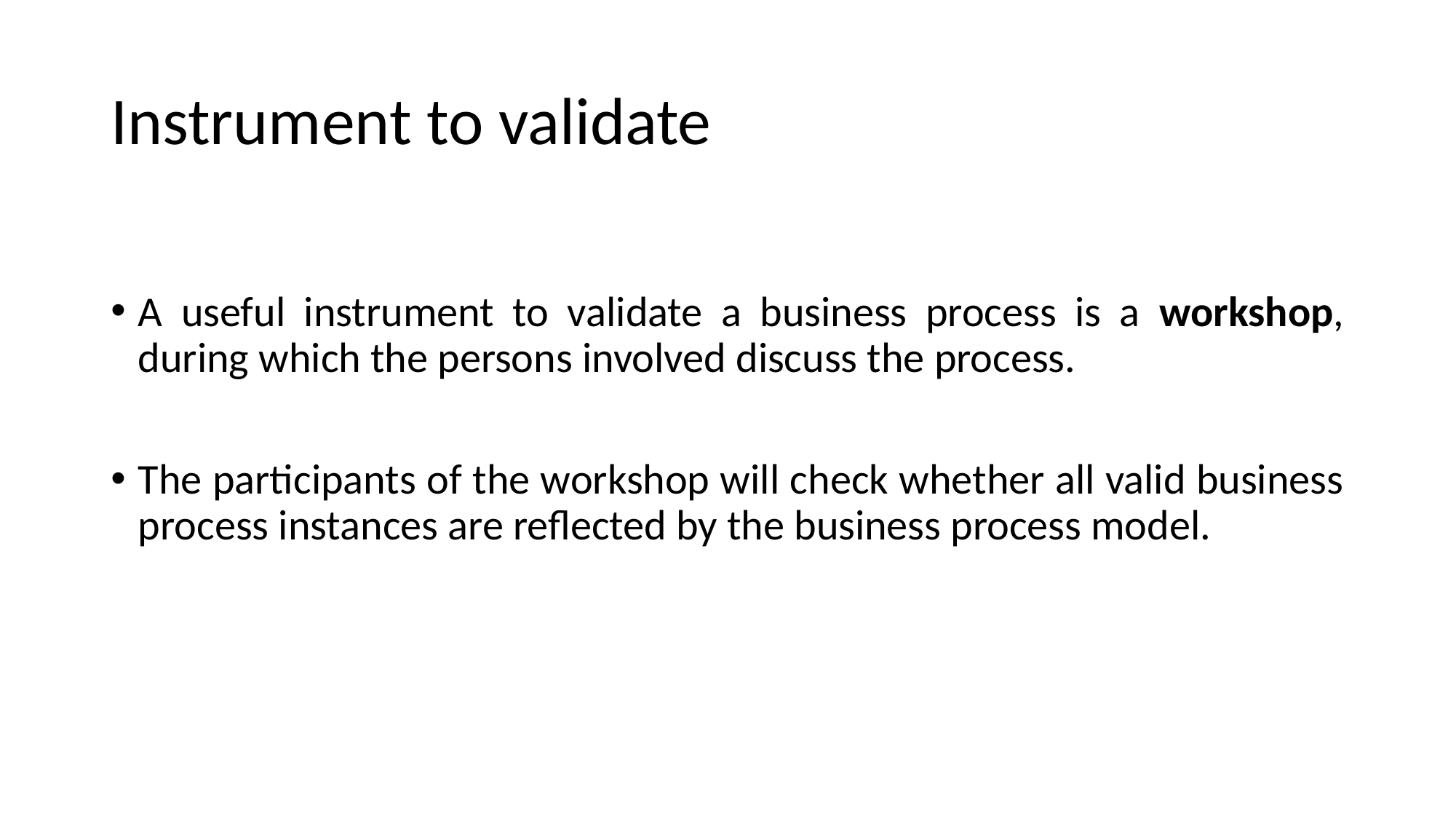

# Instrument to validate

A useful instrument to validate a business process is a workshop, during which the persons involved discuss the process.

The participants of the workshop will check whether all valid business process instances are reflected by the business process model.